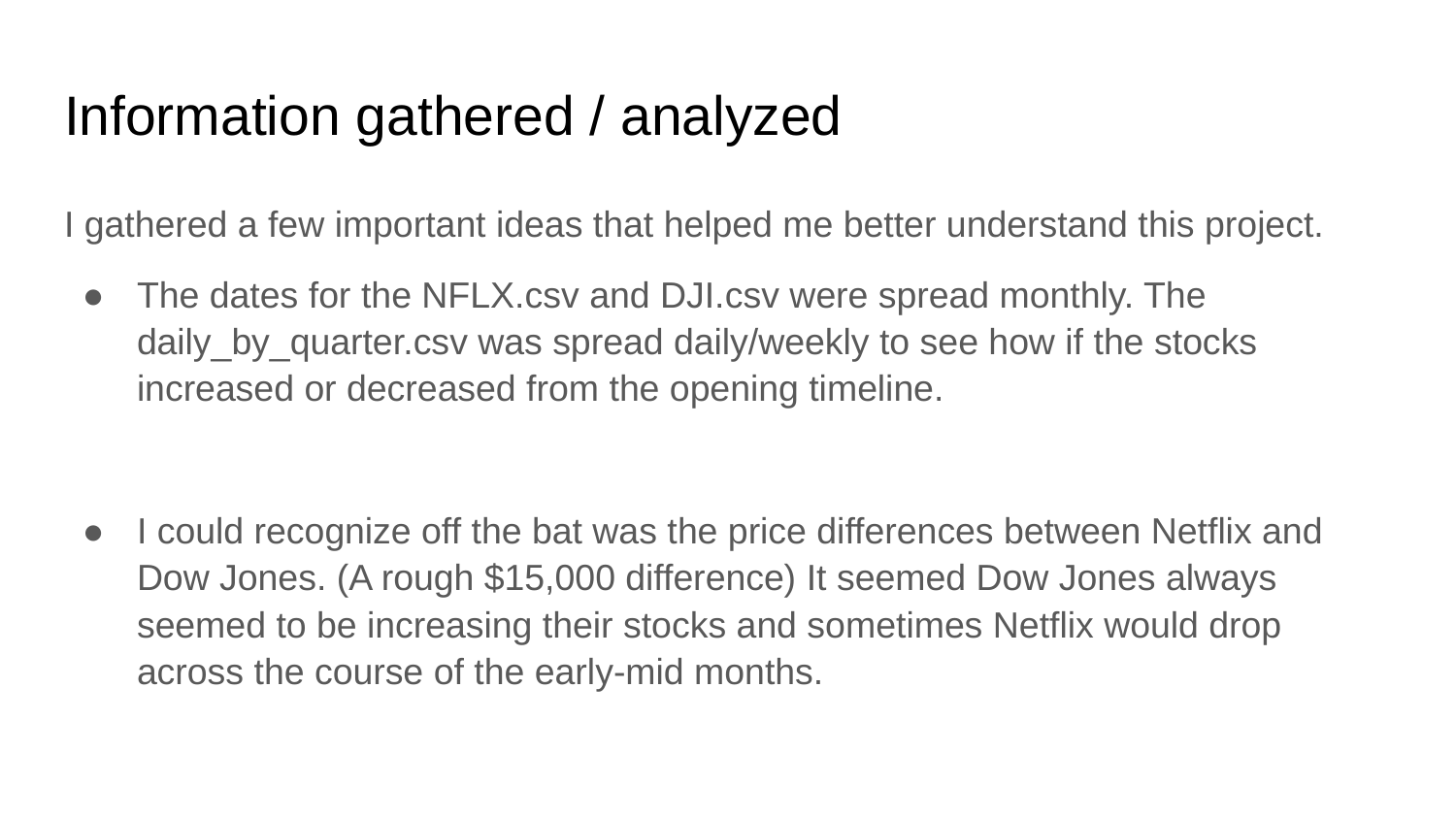

# Information gathered / analyzed
I gathered a few important ideas that helped me better understand this project.
The dates for the NFLX.csv and DJI.csv were spread monthly. The daily_by_quarter.csv was spread daily/weekly to see how if the stocks increased or decreased from the opening timeline.

I could recognize off the bat was the price differences between Netflix and Dow Jones. (A rough $15,000 difference) It seemed Dow Jones always seemed to be increasing their stocks and sometimes Netflix would drop across the course of the early-mid months.